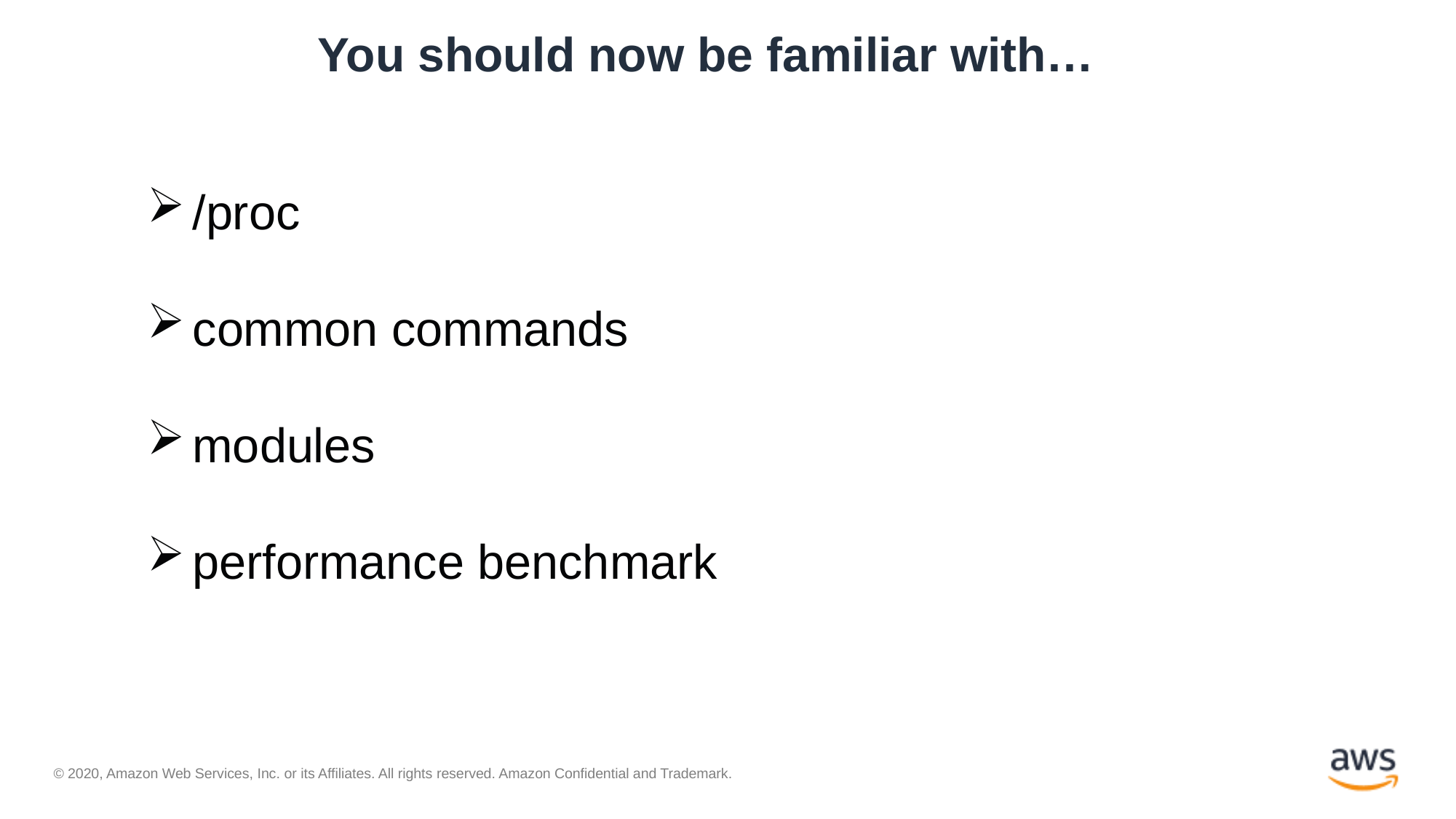

# You should now be familiar with…
/proc

common commands

modules

performance benchmark